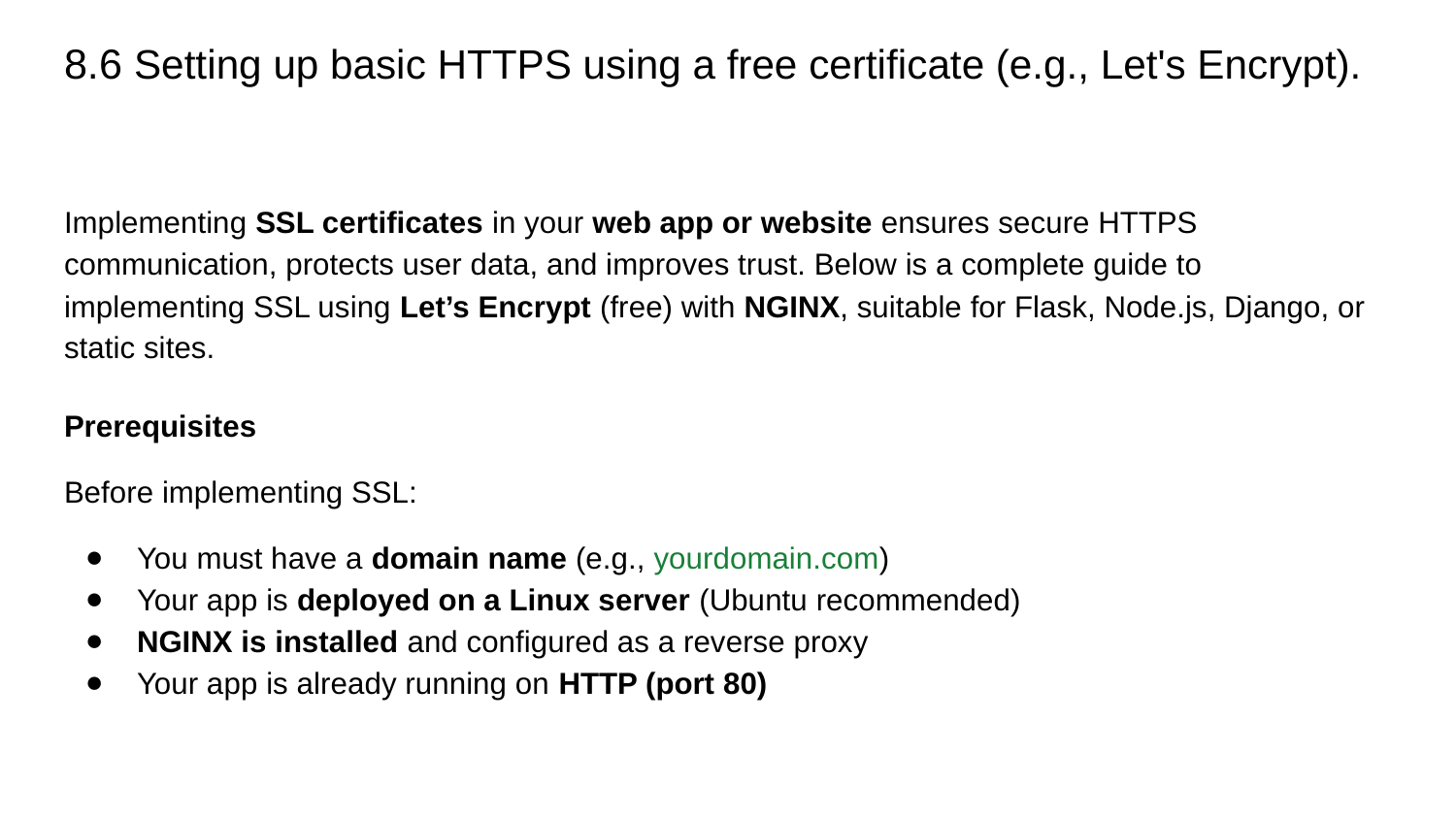

# 8.6 Setting up basic HTTPS using a free certificate (e.g., Let's Encrypt).

Implementing SSL certificates in your web app or website ensures secure HTTPS communication, protects user data, and improves trust. Below is a complete guide to implementing SSL using Let’s Encrypt (free) with NGINX, suitable for Flask, Node.js, Django, or static sites.
Prerequisites
Before implementing SSL:
You must have a domain name (e.g., yourdomain.com)
Your app is deployed on a Linux server (Ubuntu recommended)
NGINX is installed and configured as a reverse proxy
Your app is already running on HTTP (port 80)